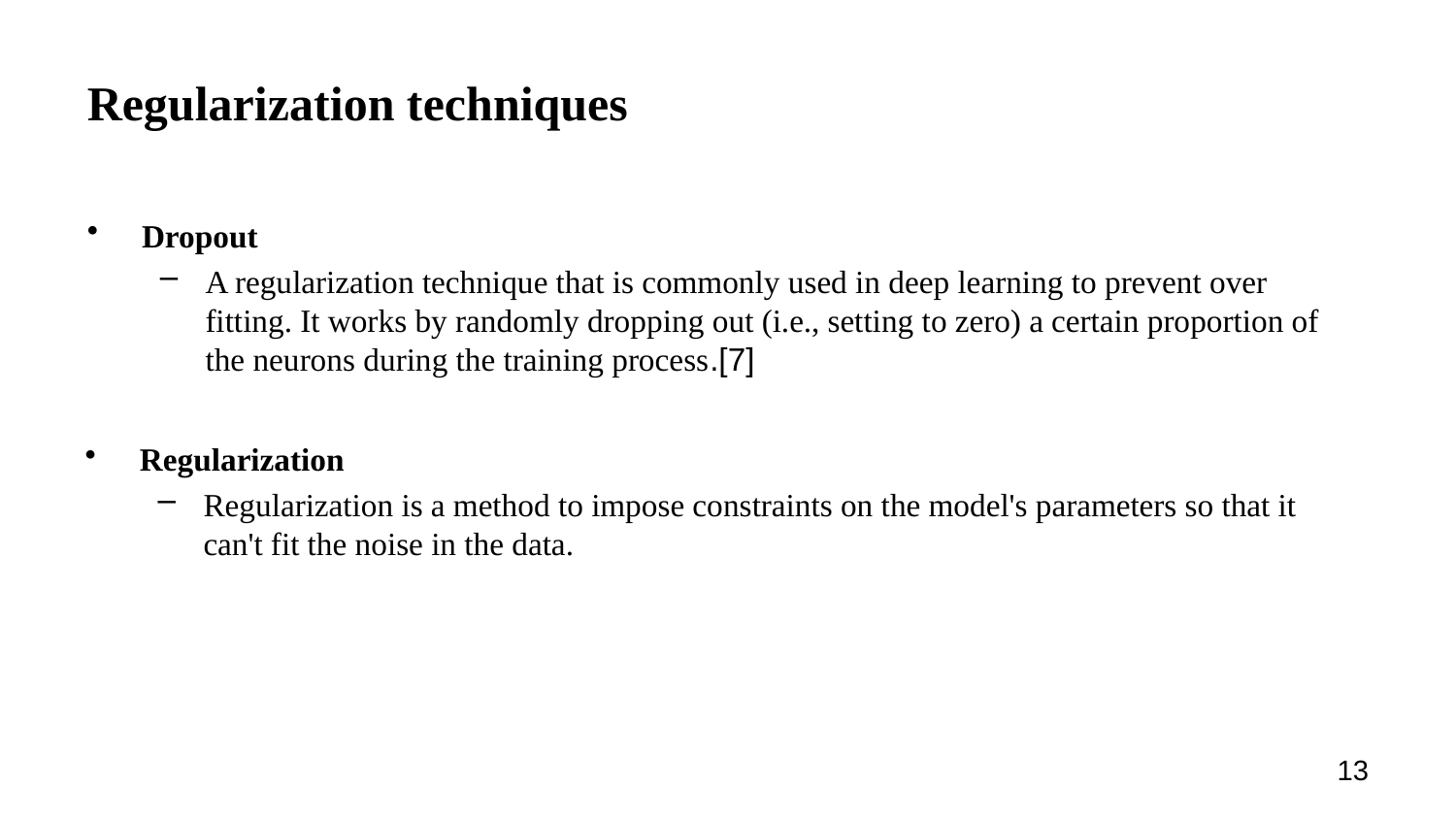

# Regularization techniques
Dropout
A regularization technique that is commonly used in deep learning to prevent over fitting. It works by randomly dropping out (i.e., setting to zero) a certain proportion of the neurons during the training process.[7]
Regularization
Regularization is a method to impose constraints on the model's parameters so that it can't fit the noise in the data.
13